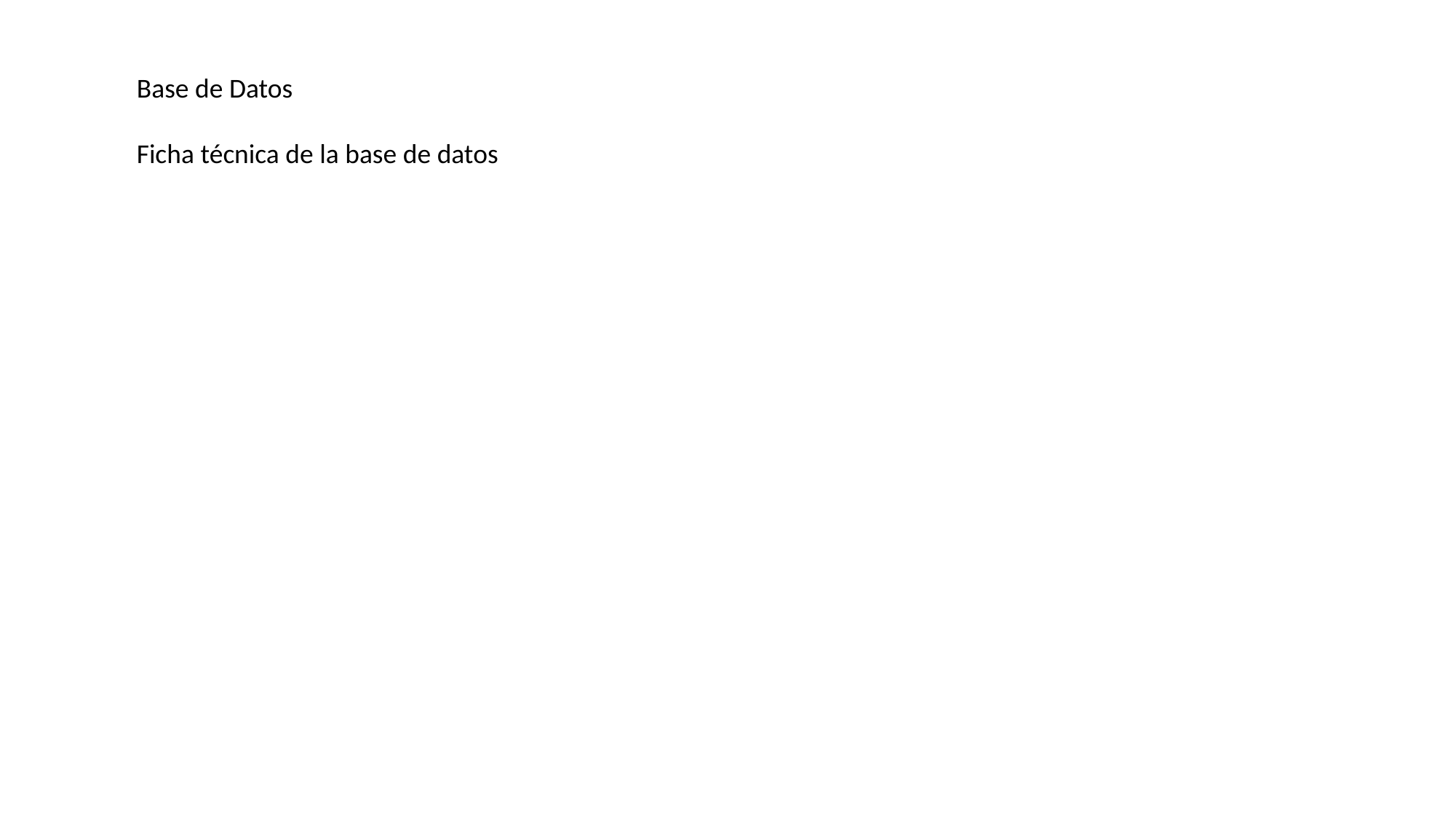

Base de Datos

Ficha técnica de la base de datos